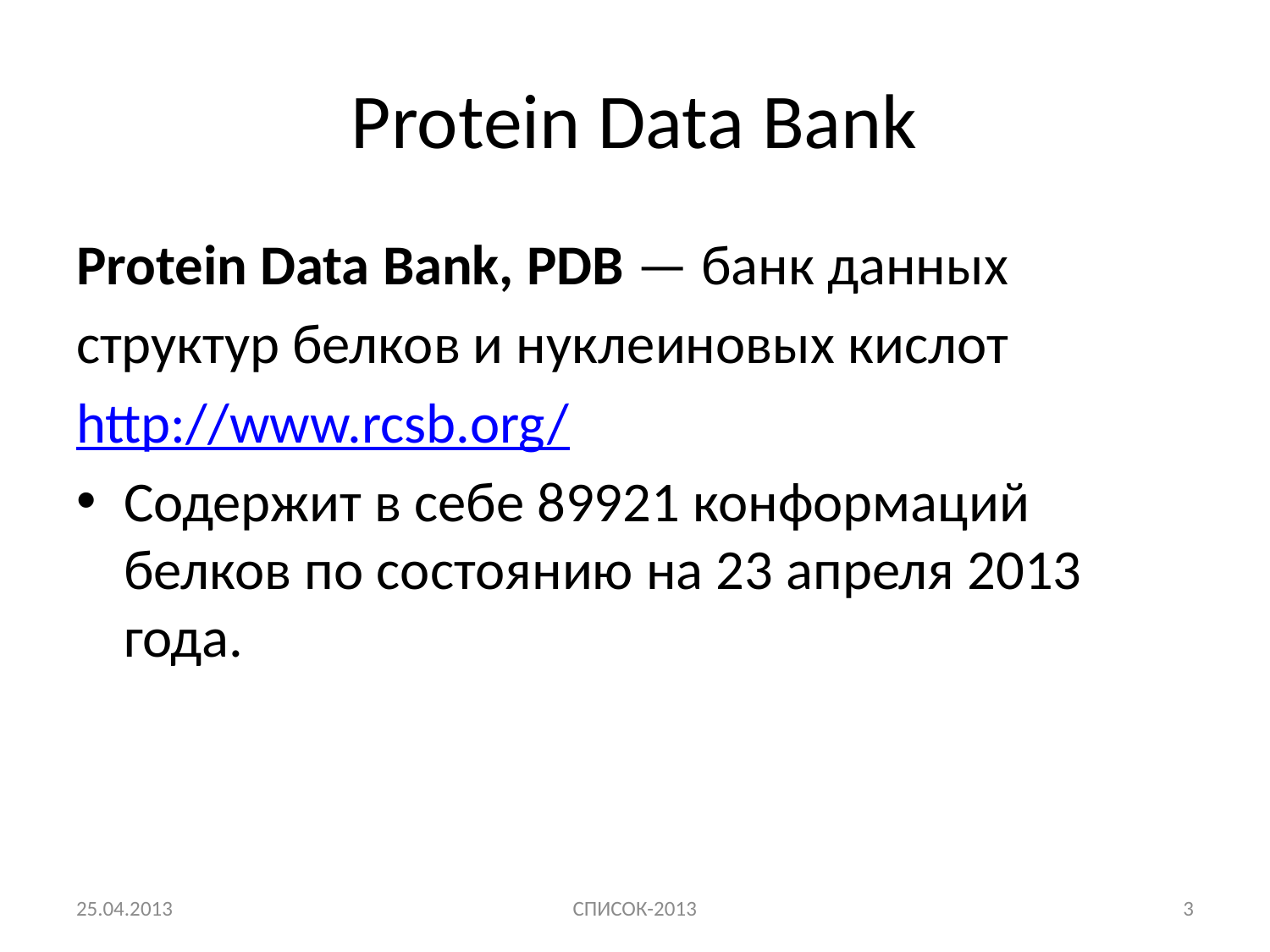

# Protein Data Bank
Protein Data Bank, PDB — банк данных
структур белков и нуклеиновых кислот
http://www.rcsb.org/
Содержит в себе 89921 конформаций белков по состоянию на 23 апреля 2013 года.

25.04.2013
СПИСОК-2013
3